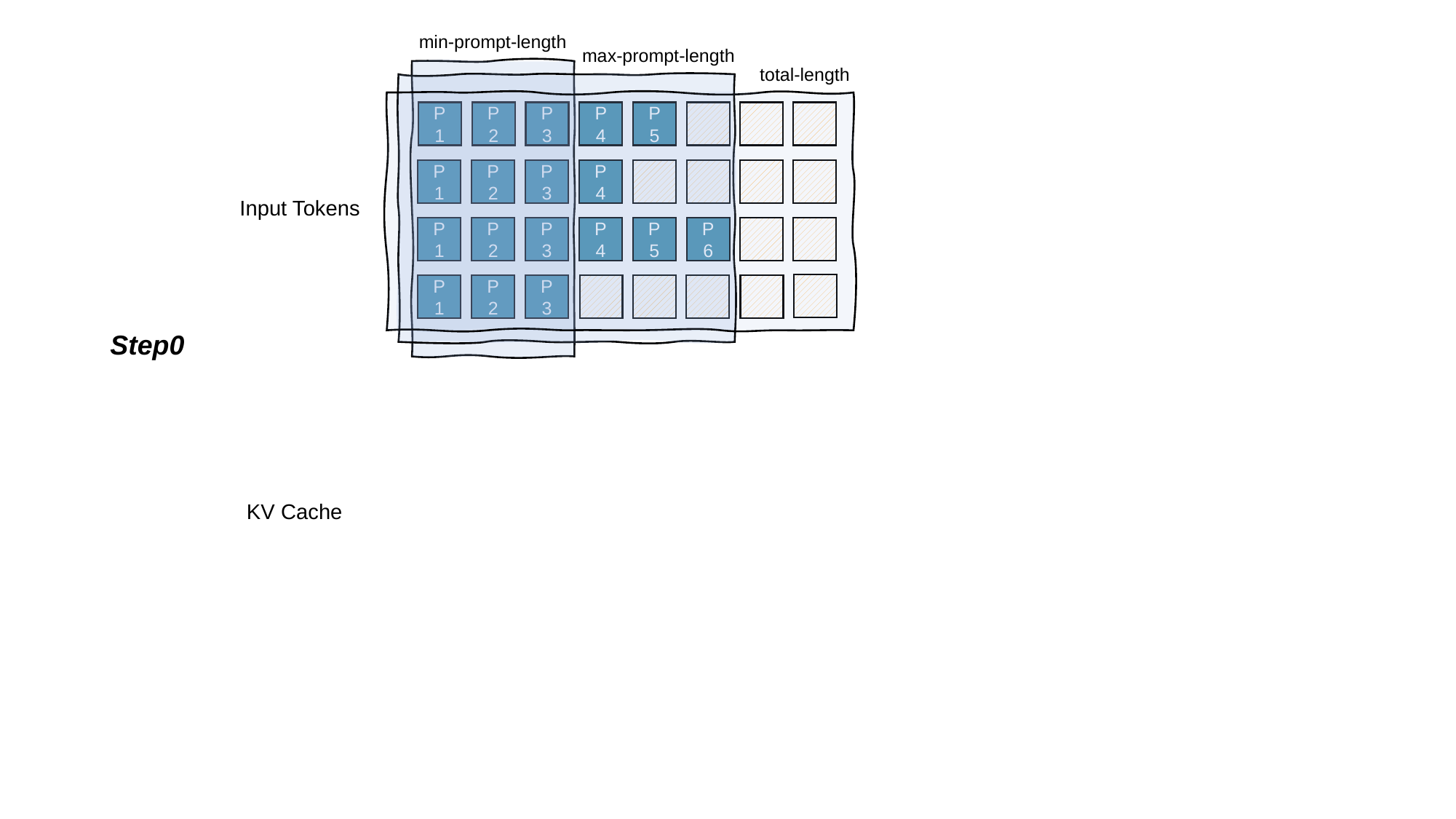

min-prompt-length
max-prompt-length
total-length

P1
P2
P3
P4
P5

P1
P2
P3
P4
Input Tokens
P6

P5
P1
P2
P3
P4

P1
P2
P3

Step0
KV Cache